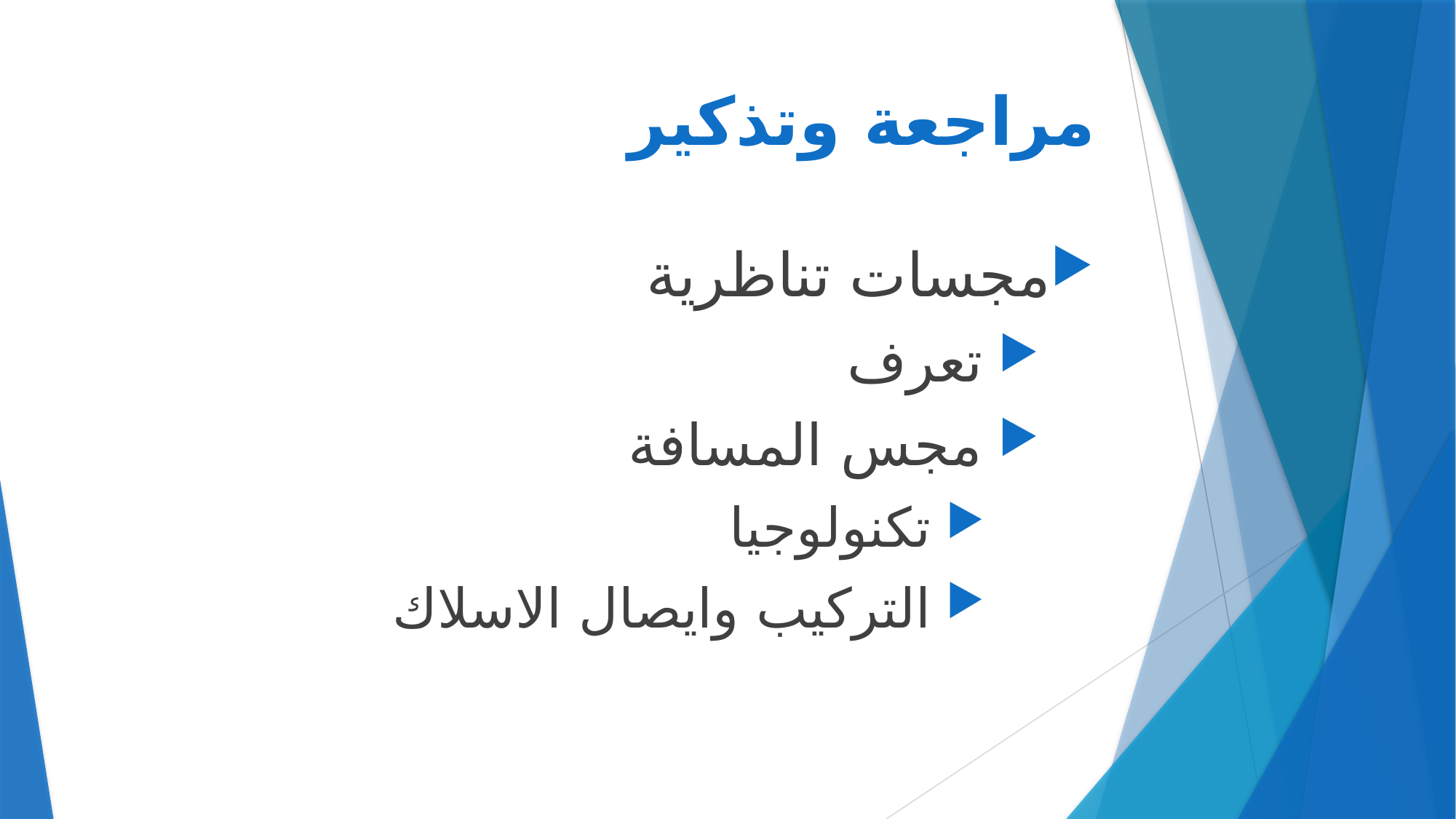

# مراجعة وتذكير
مجسات تناظرية
 تعرف
 مجس المسافة
 تكنولوجيا
 التركيب وايصال الاسلاك